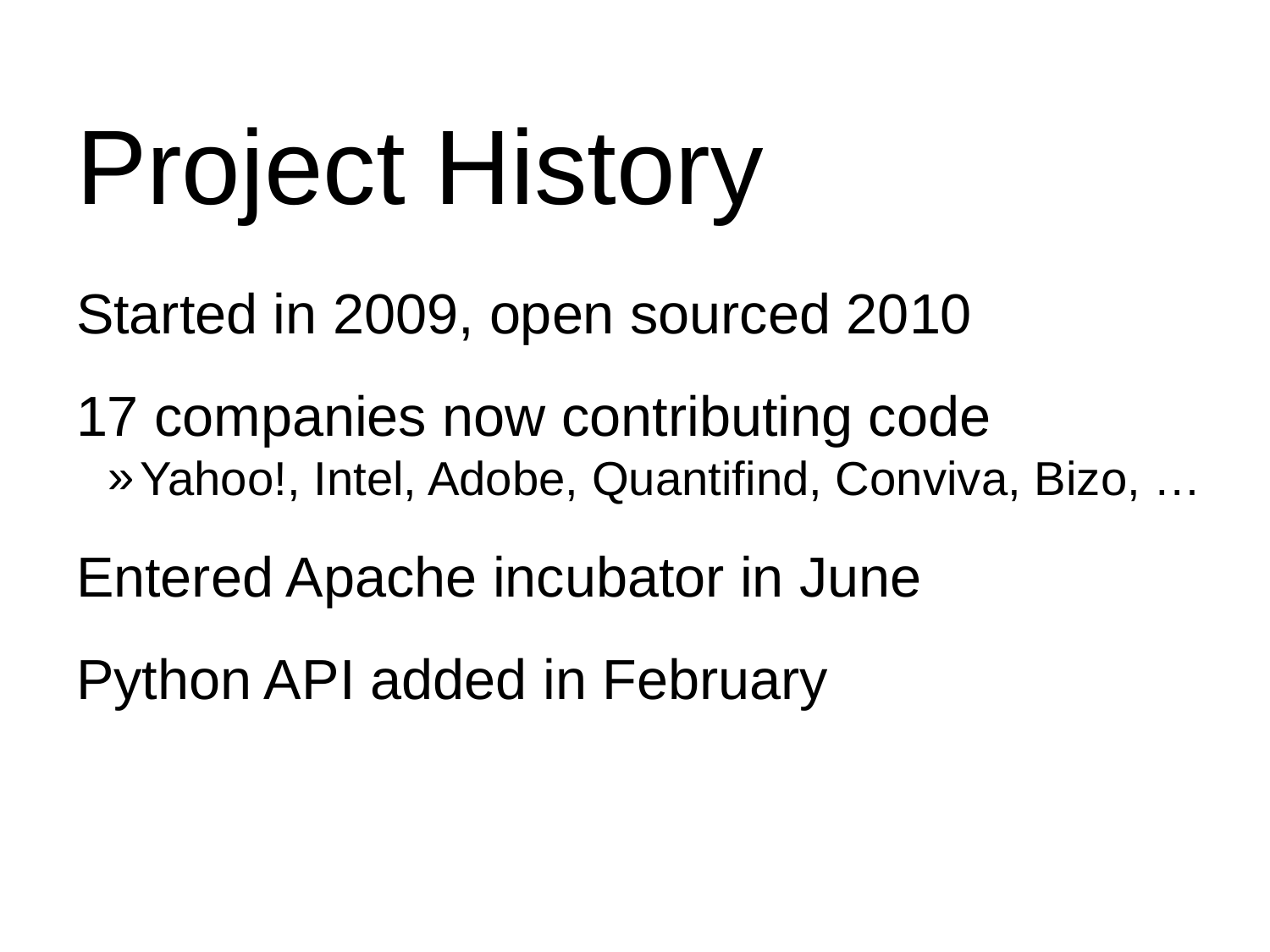

# Project History
Started in 2009, open sourced 2010
17 companies now contributing code
Yahoo!, Intel, Adobe, Quantifind, Conviva, Bizo, …
Entered Apache incubator in June
Python API added in February